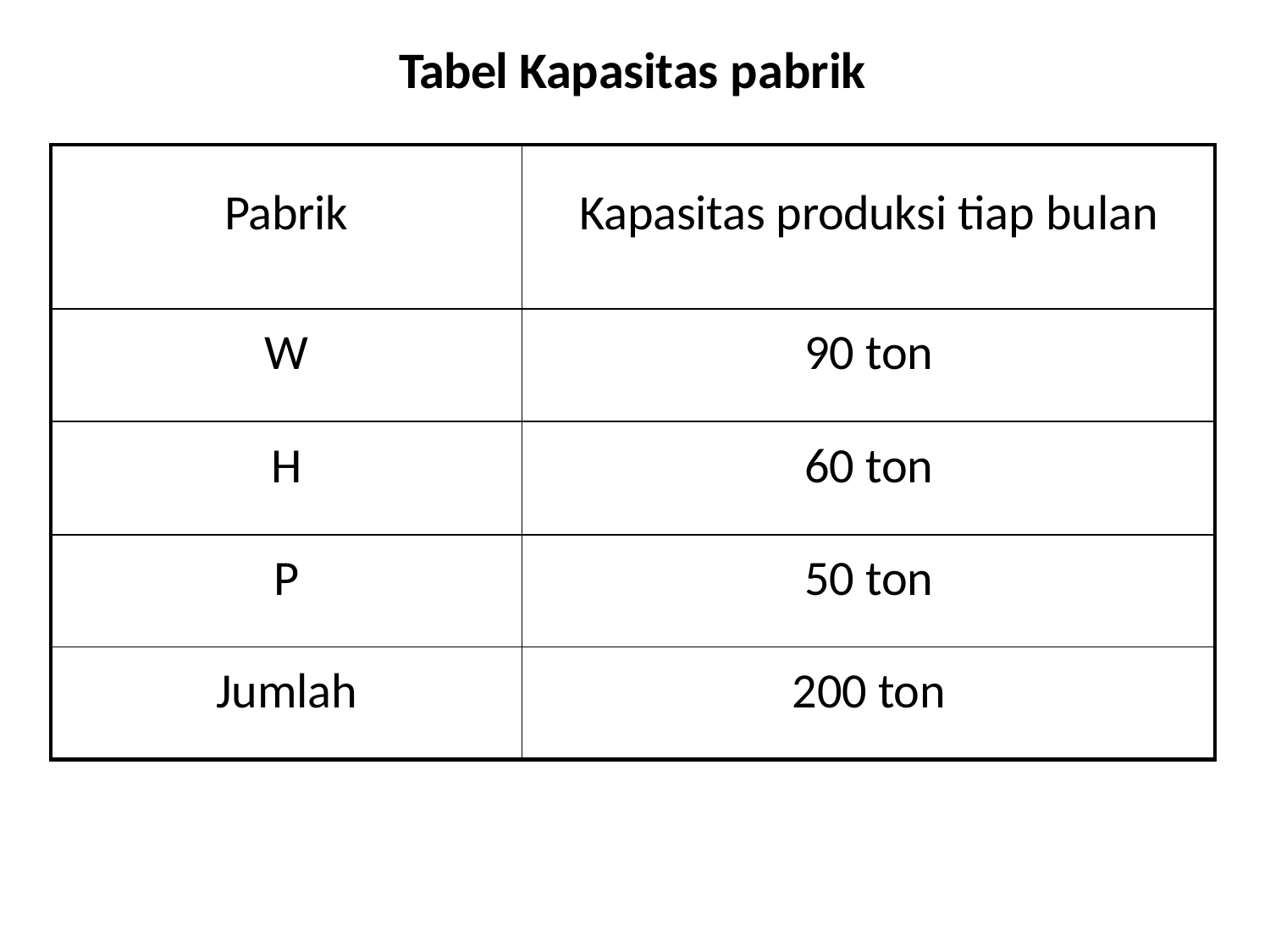

# Tabel Kapasitas pabrik
| Pabrik | Kapasitas produksi tiap bulan |
| --- | --- |
| W | 90 ton |
| H | 60 ton |
| P | 50 ton |
| Jumlah | 200 ton |